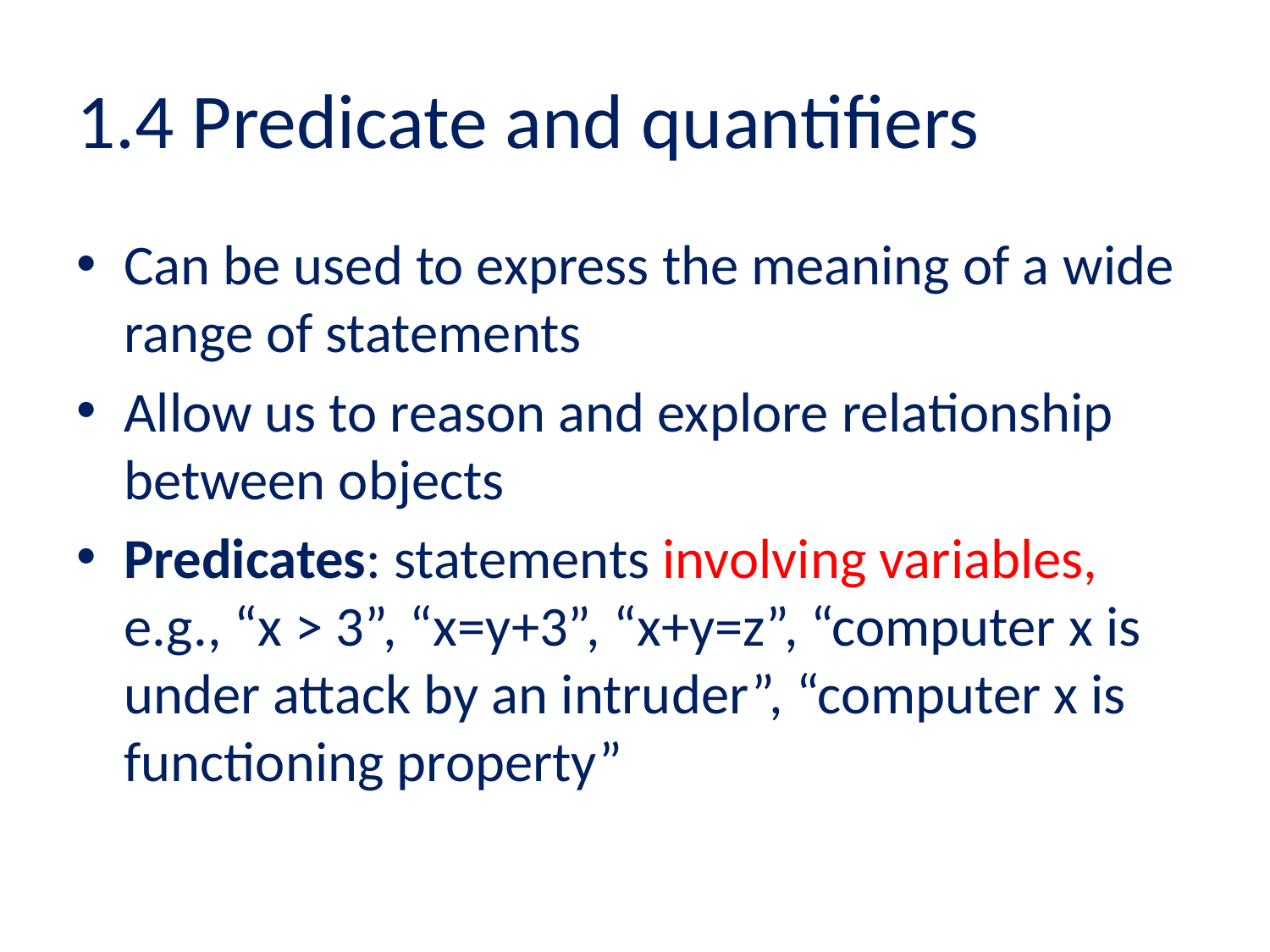

# 1.4 Predicate and quantifiers
Can be used to express the meaning of a wide range of statements
Allow us to reason and explore relationship between objects
Predicates: statements involving variables, e.g., “x > 3”, “x=y+3”, “x+y=z”, “computer x is under attack by an intruder”, “computer x is functioning property”
19